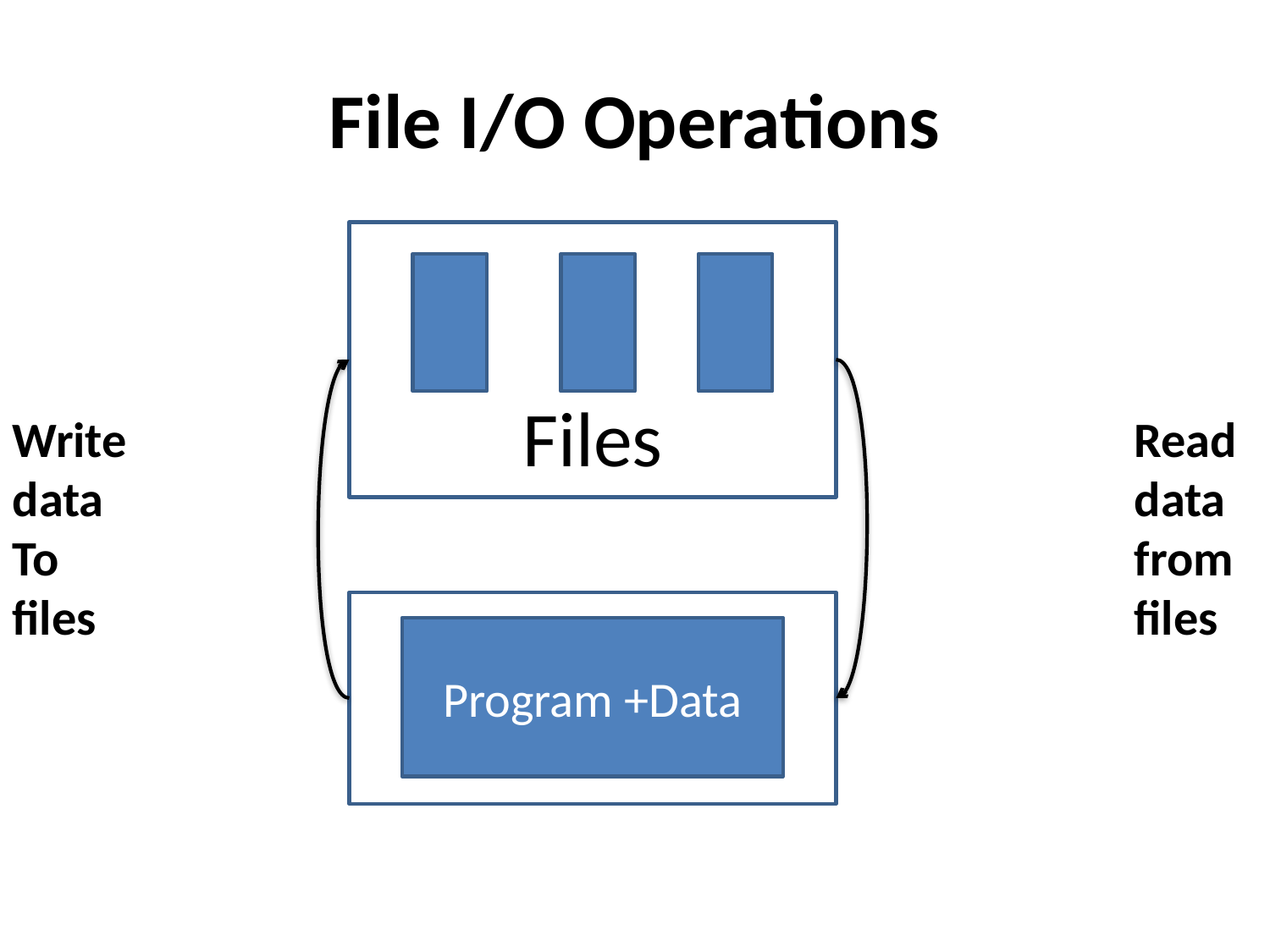

# File I/O Operations

Files

Write data
To
files
Read
data
from
files

Program +Data